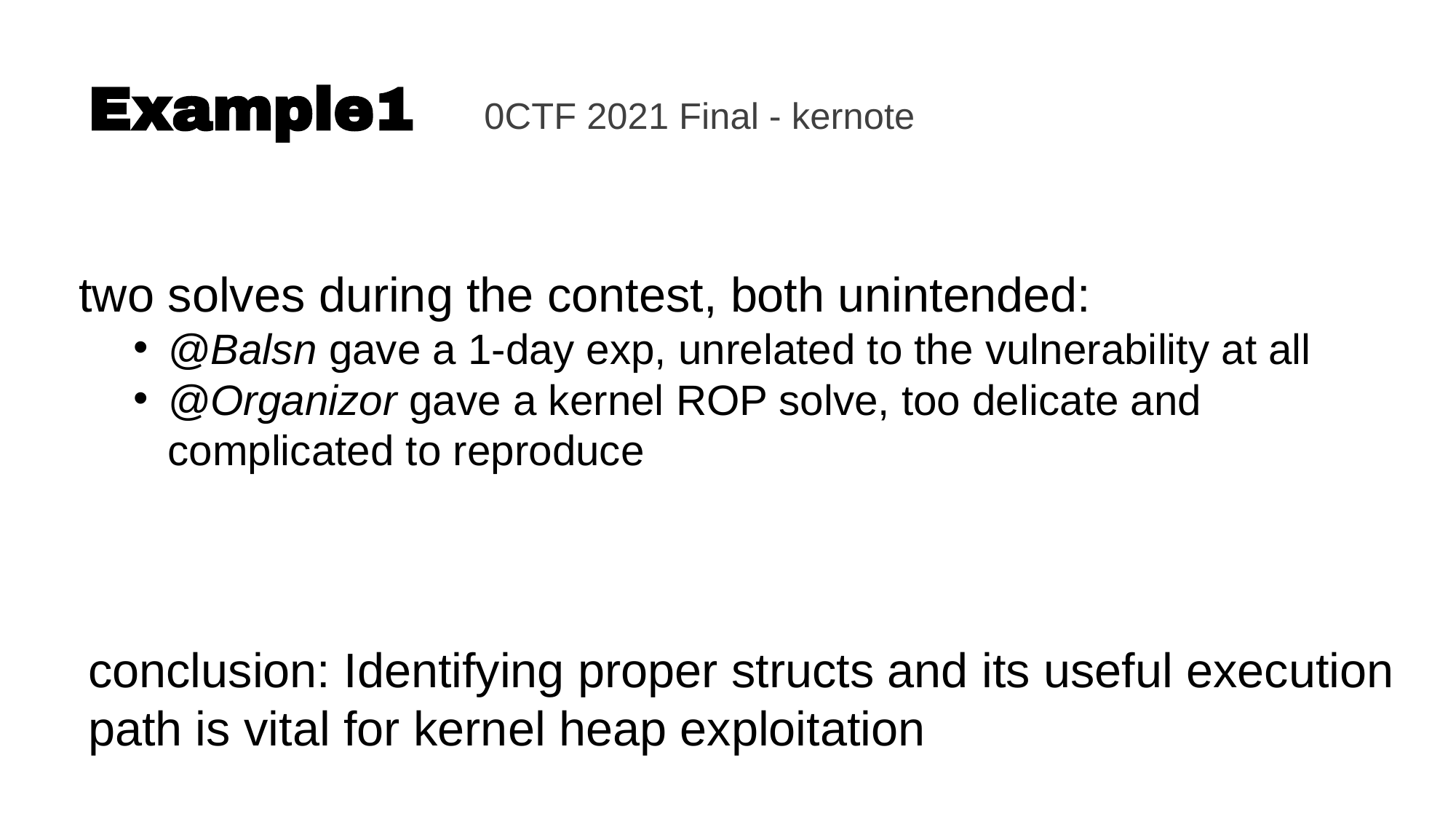

# Example1
0CTF 2021 Final - kernote
two solves during the contest, both unintended:
@Balsn gave a 1-day exp, unrelated to the vulnerability at all
@Organizor gave a kernel ROP solve, too delicate and complicated to reproduce
conclusion: Identifying proper structs and its useful execution path is vital for kernel heap exploitation